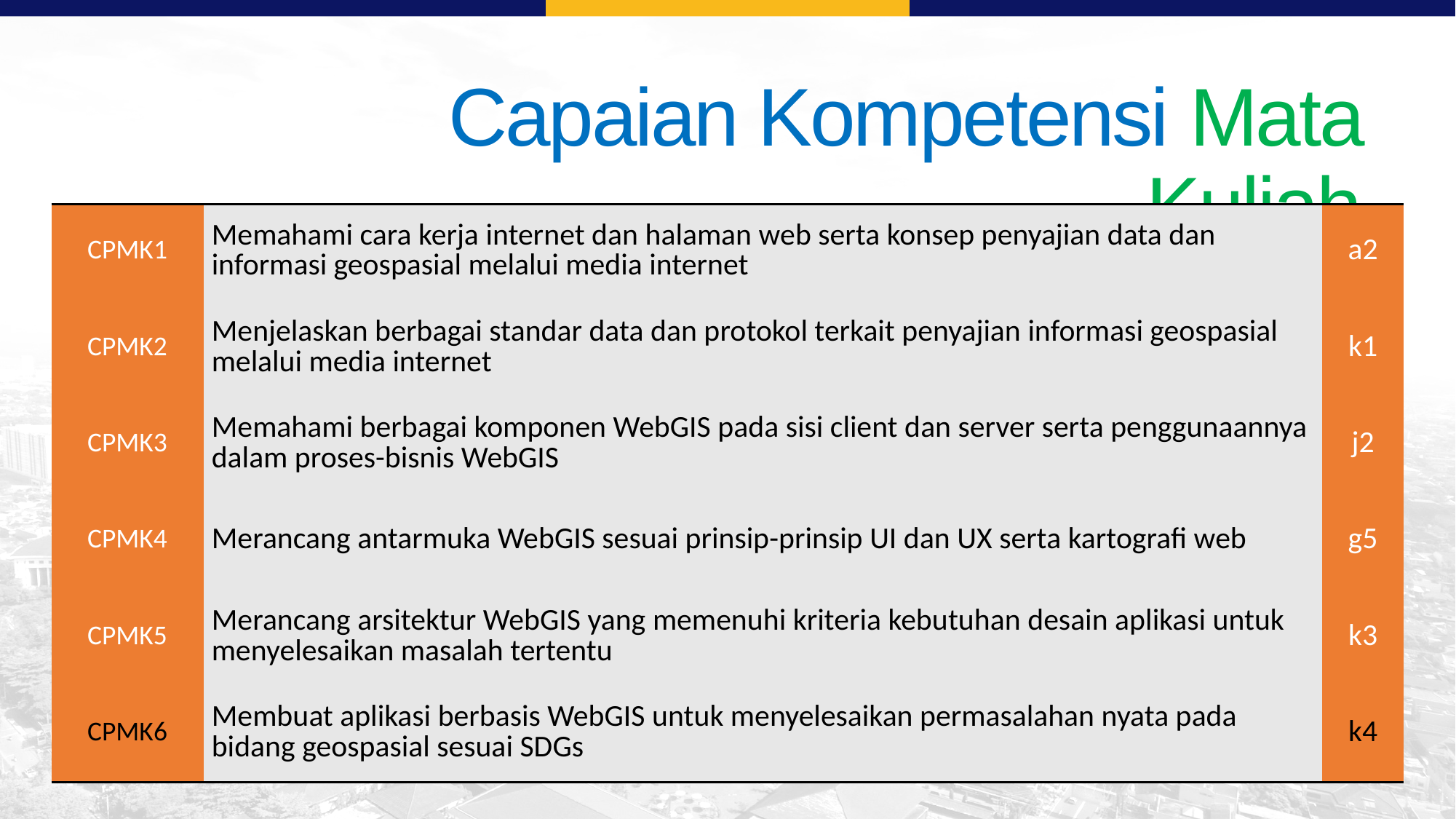

Capaian Kompetensi Mata Kuliah
| CPMK1 | Memahami cara kerja internet dan halaman web serta konsep penyajian data dan informasi geospasial melalui media internet | a2 |
| --- | --- | --- |
| CPMK2 | Menjelaskan berbagai standar data dan protokol terkait penyajian informasi geospasial melalui media internet | k1 |
| CPMK3 | Memahami berbagai komponen WebGIS pada sisi client dan server serta penggunaannya dalam proses-bisnis WebGIS | j2 |
| CPMK4 | Merancang antarmuka WebGIS sesuai prinsip-prinsip UI dan UX serta kartografi web | g5 |
| CPMK5 | Merancang arsitektur WebGIS yang memenuhi kriteria kebutuhan desain aplikasi untuk menyelesaikan masalah tertentu | k3 |
| CPMK6 | Membuat aplikasi berbasis WebGIS untuk menyelesaikan permasalahan nyata pada bidang geospasial sesuai SDGs | k4 |